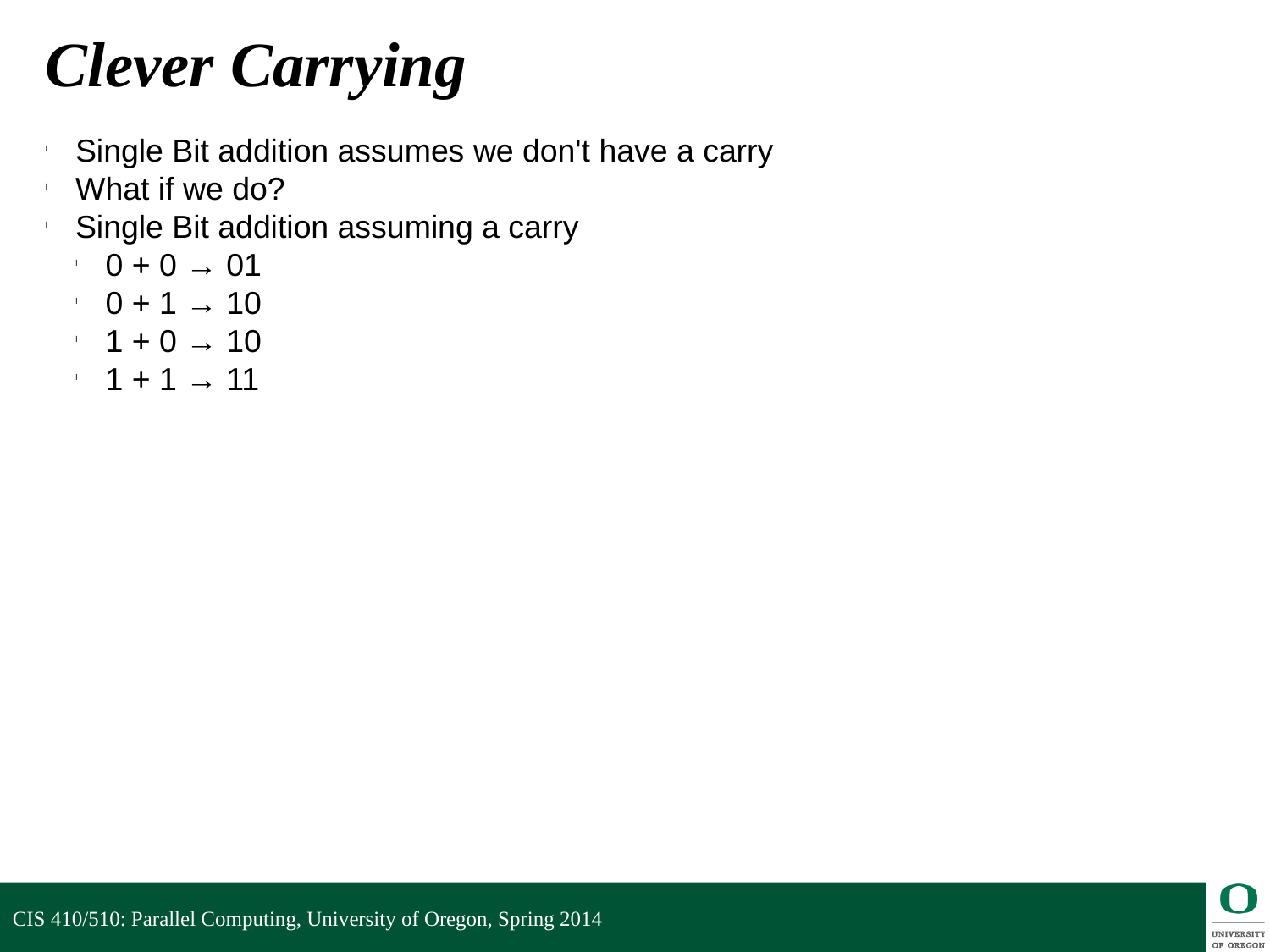

Clever Carrying
Single Bit addition assumes we don't have a carry
What if we do?
Single Bit addition assuming a carry
0 + 0 → 01
0 + 1 → 10
1 + 0 → 10
1 + 1 → 11
CIS 410/510: Parallel Computing, University of Oregon, Spring 2014